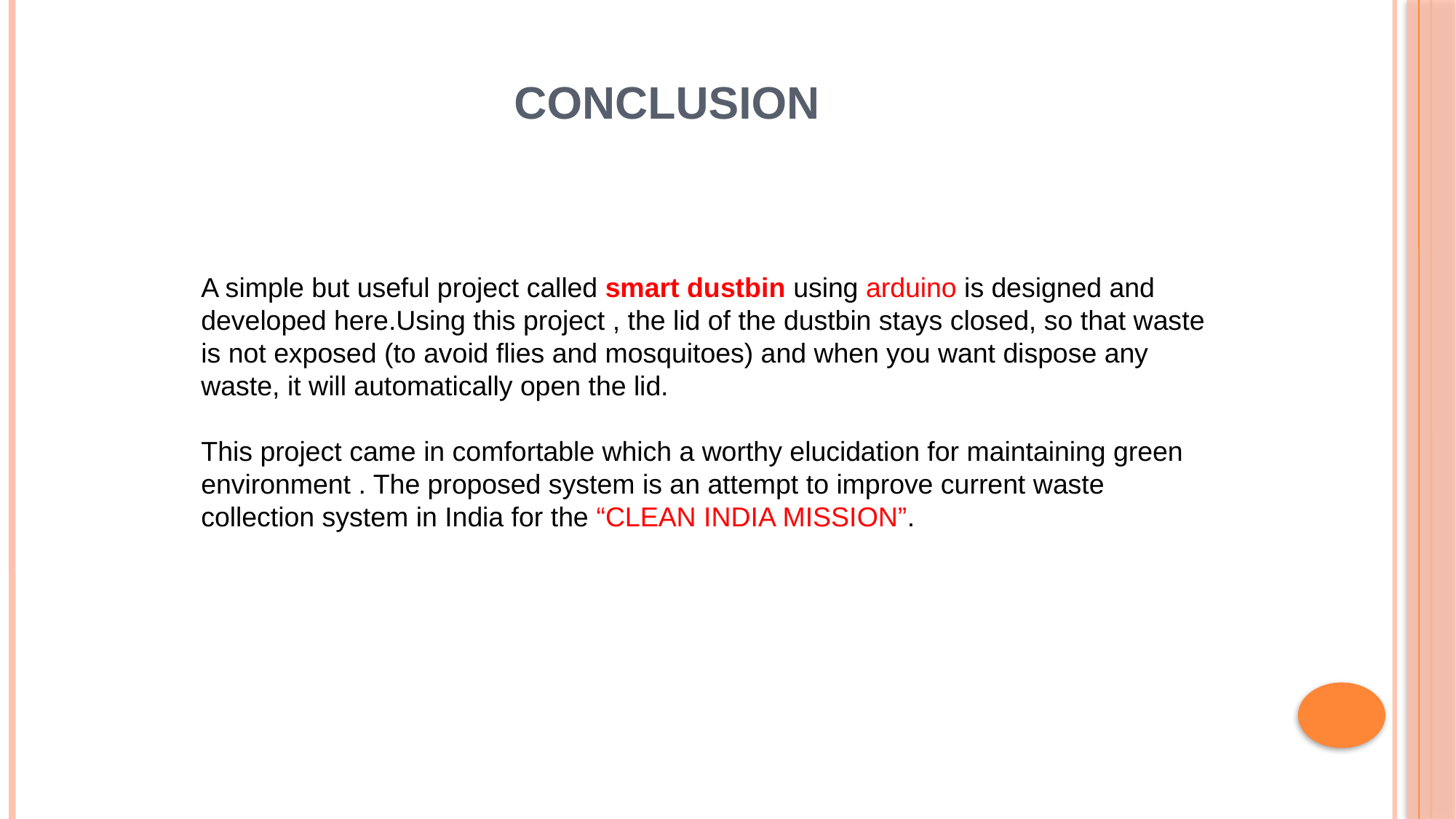

# CONCLUSION
A simple but useful project called smart dustbin using arduino is designed and developed here.Using this project , the lid of the dustbin stays closed, so that waste is not exposed (to avoid flies and mosquitoes) and when you want dispose any waste, it will automatically open the lid.

This project came in comfortable which a worthy elucidation for maintaining green environment . The proposed system is an attempt to improve current waste collection system in India for the “CLEAN INDIA MISSION”.